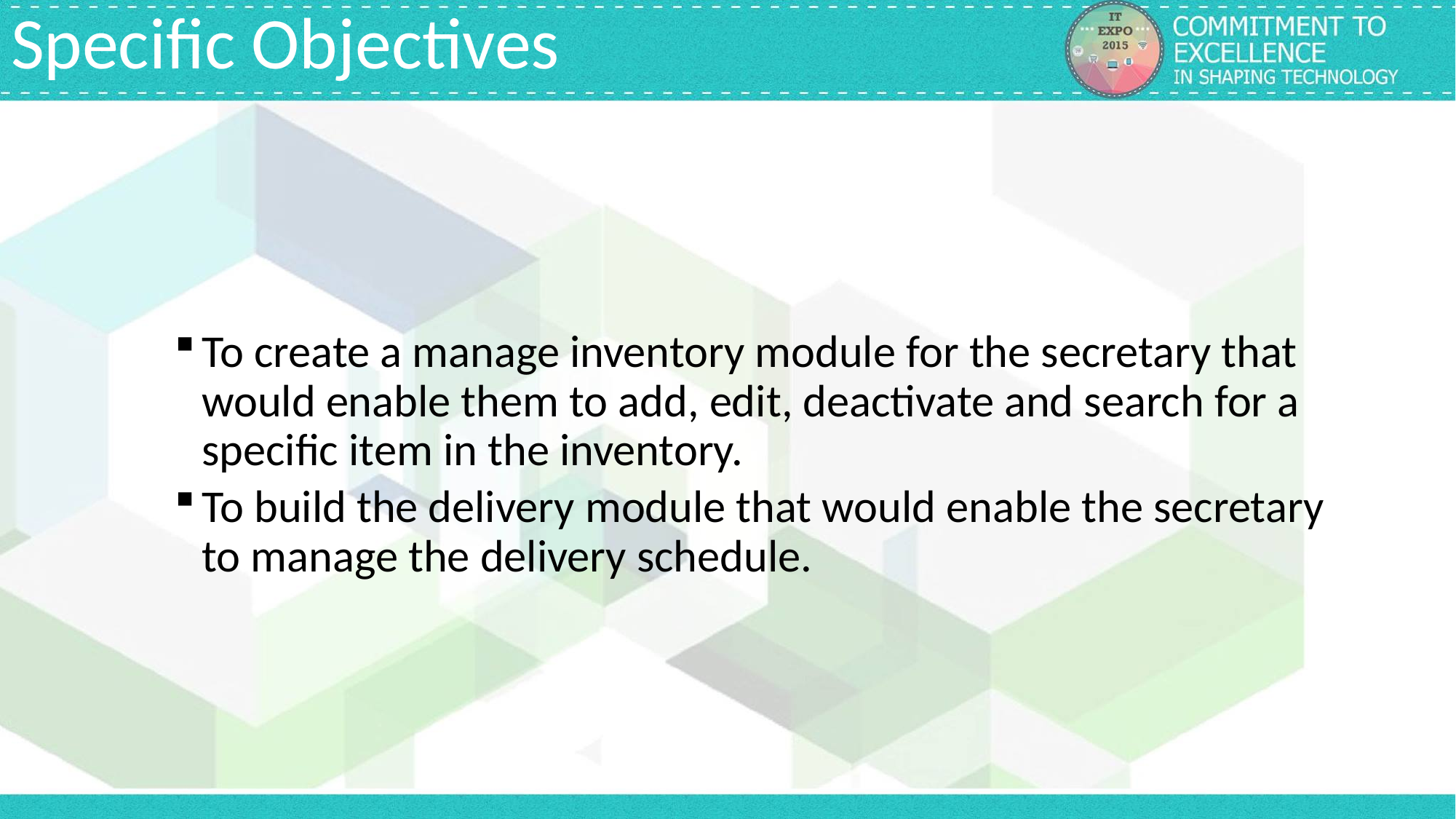

# Specific Objectives
To create a manage inventory module for the secretary that would enable them to add, edit, deactivate and search for a specific item in the inventory.
To build the delivery module that would enable the secretary to manage the delivery schedule.